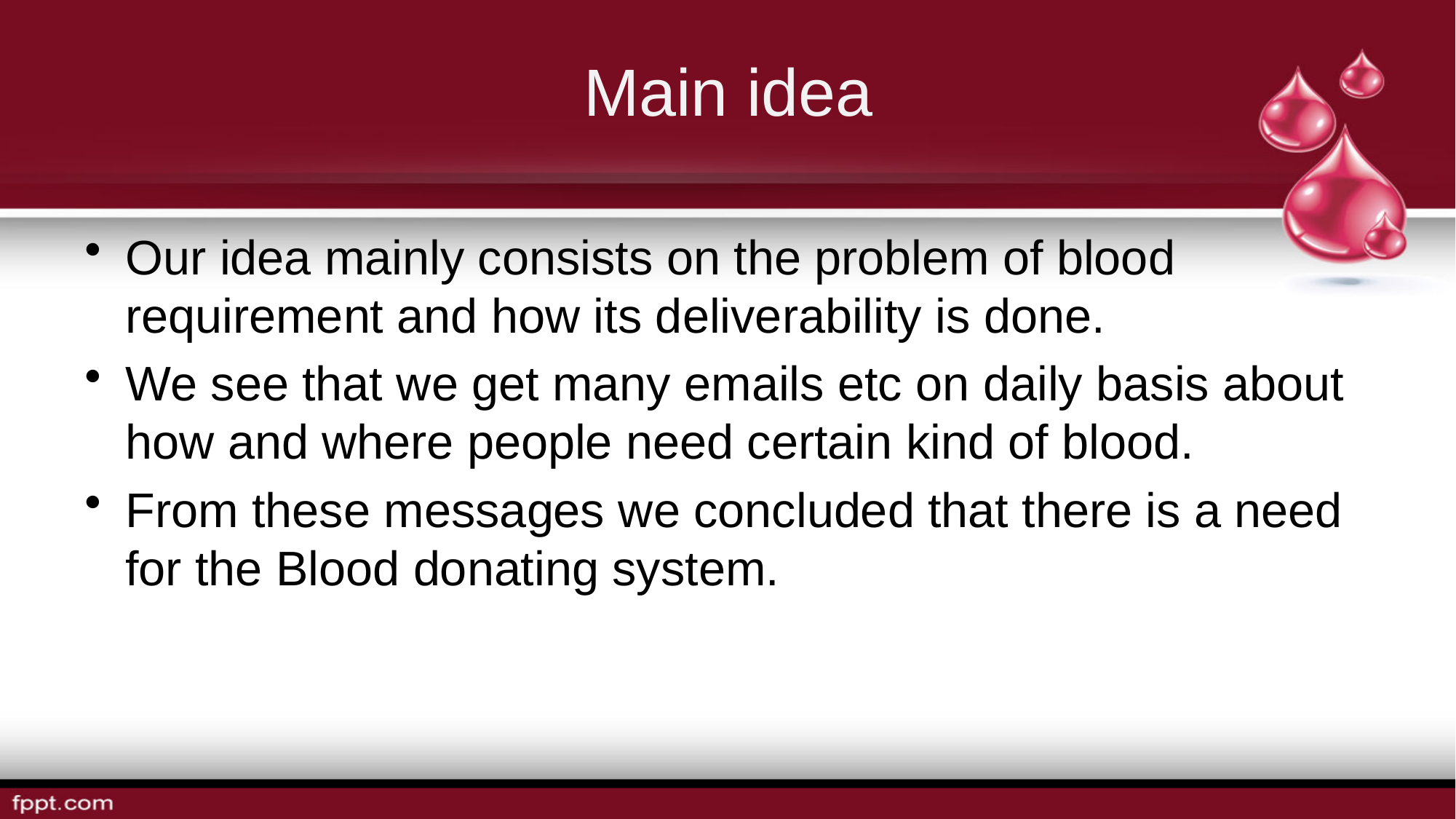

# Main idea
Our idea mainly consists on the problem of blood requirement and how its deliverability is done.
We see that we get many emails etc on daily basis about how and where people need certain kind of blood.
From these messages we concluded that there is a need for the Blood donating system.